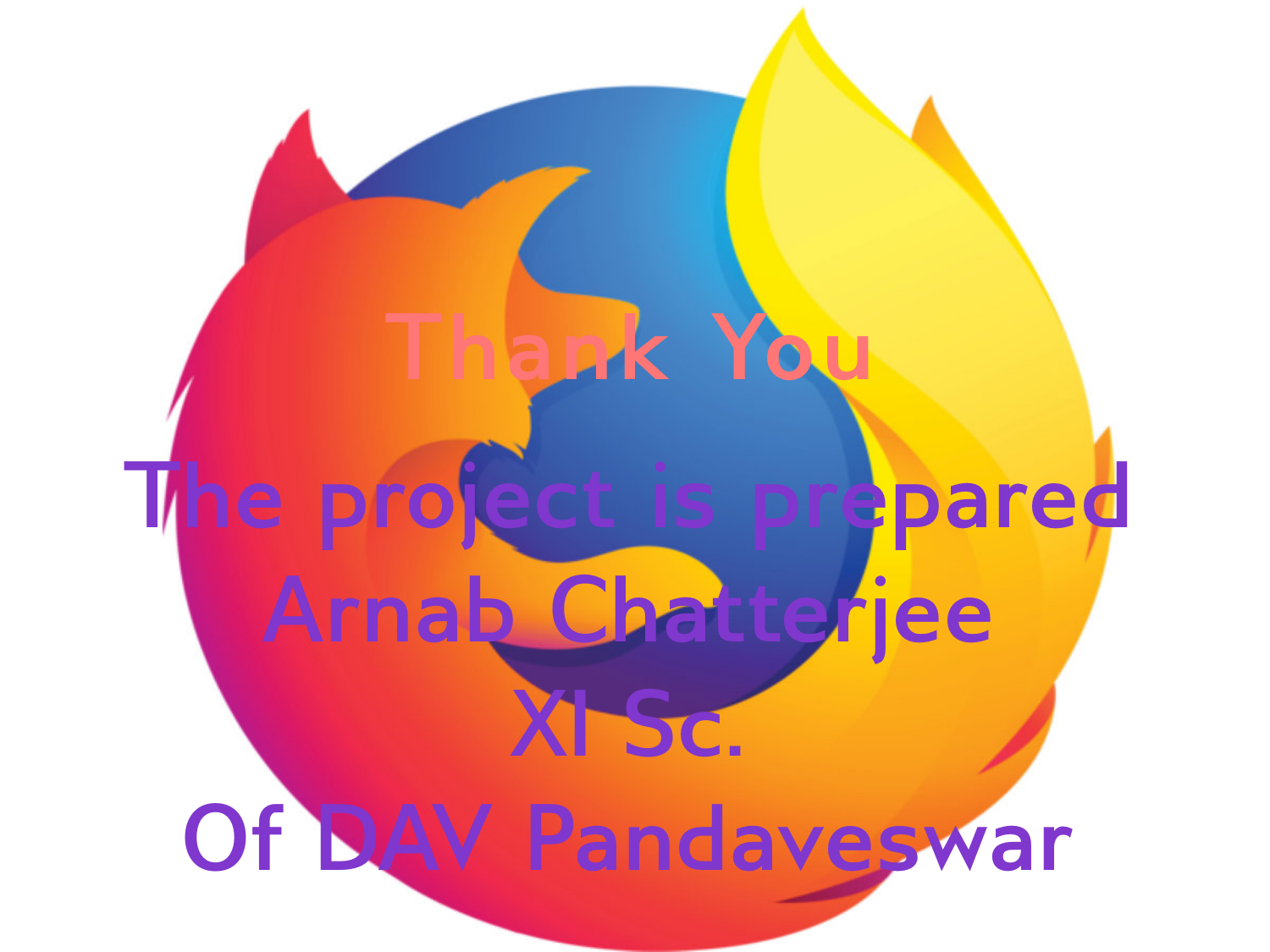

Thank You
The project is prepared
Arnab Chatterjee
XI Sc.
Of DAV Pandaveswar